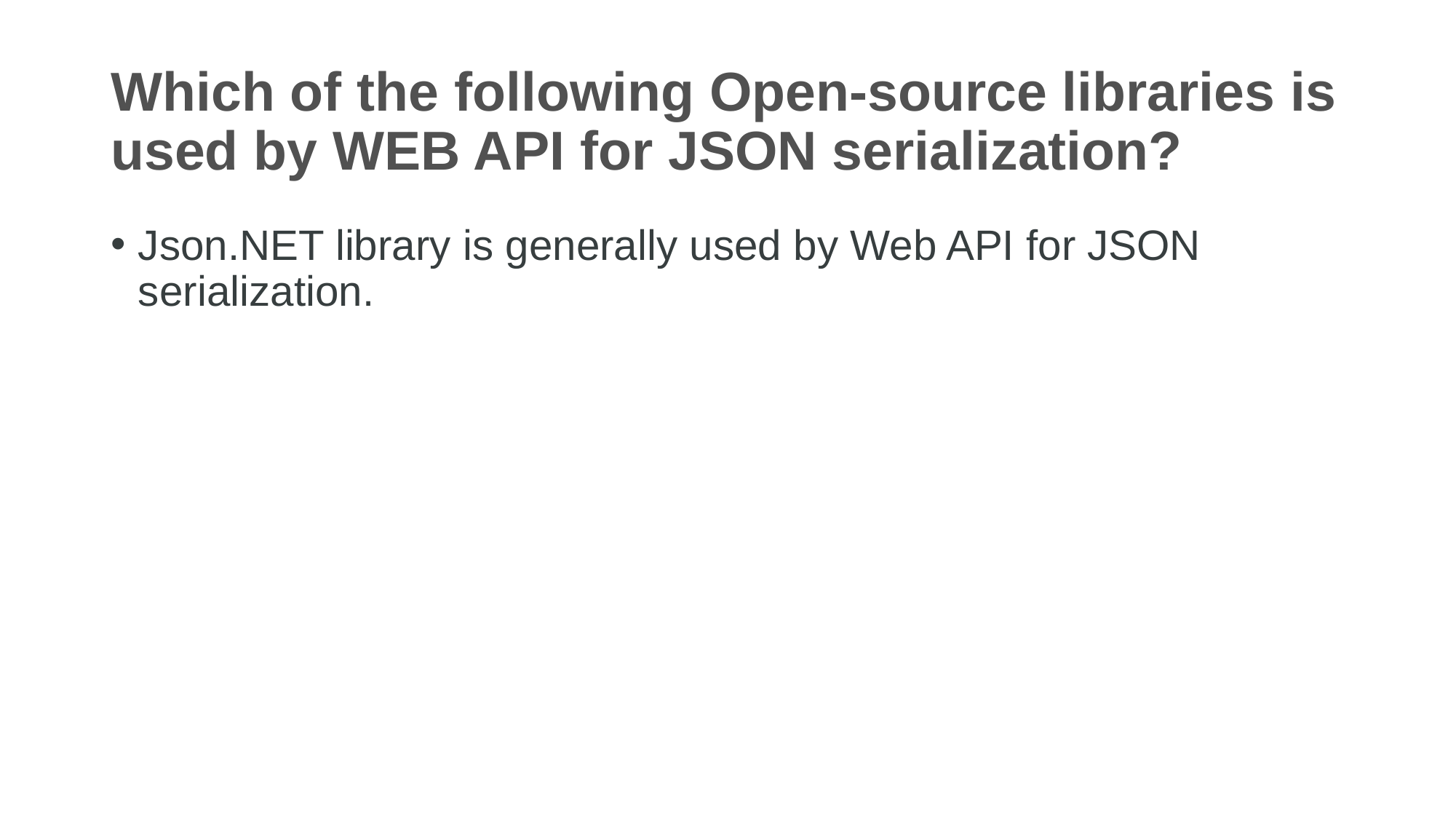

# Which of the following Open-source libraries is used by WEB API for JSON serialization?
Json.NET library is generally used by Web API for JSON serialization.